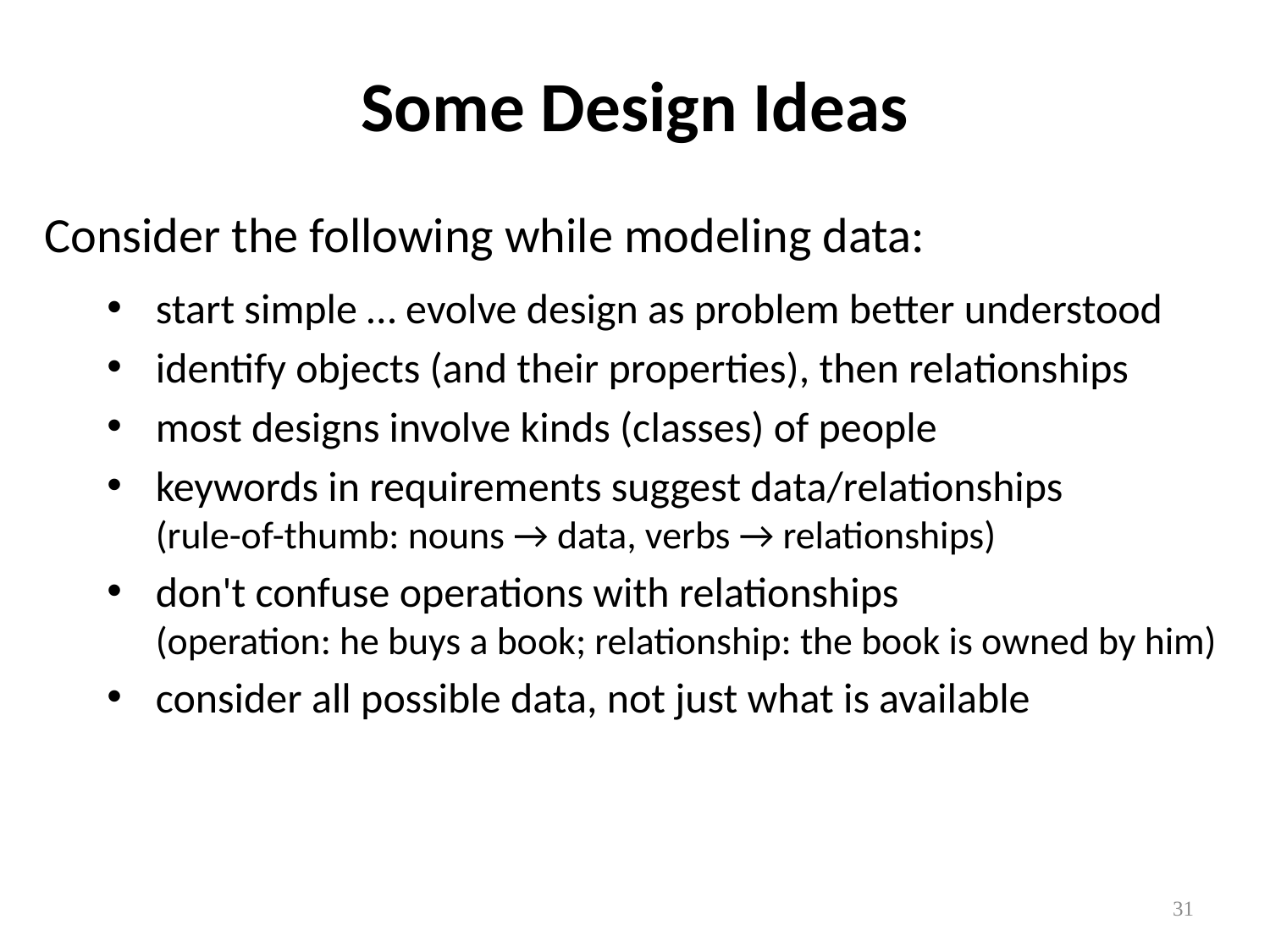

# Some Design Ideas
Consider the following while modeling data:
start simple … evolve design as problem better understood
identify objects (and their properties), then relationships
most designs involve kinds (classes) of people
keywords in requirements suggest data/relationships
(rule-of-thumb: nouns → data, verbs → relationships)
don't confuse operations with relationships
(operation: he buys a book; relationship: the book is owned by him)
consider all possible data, not just what is available
31